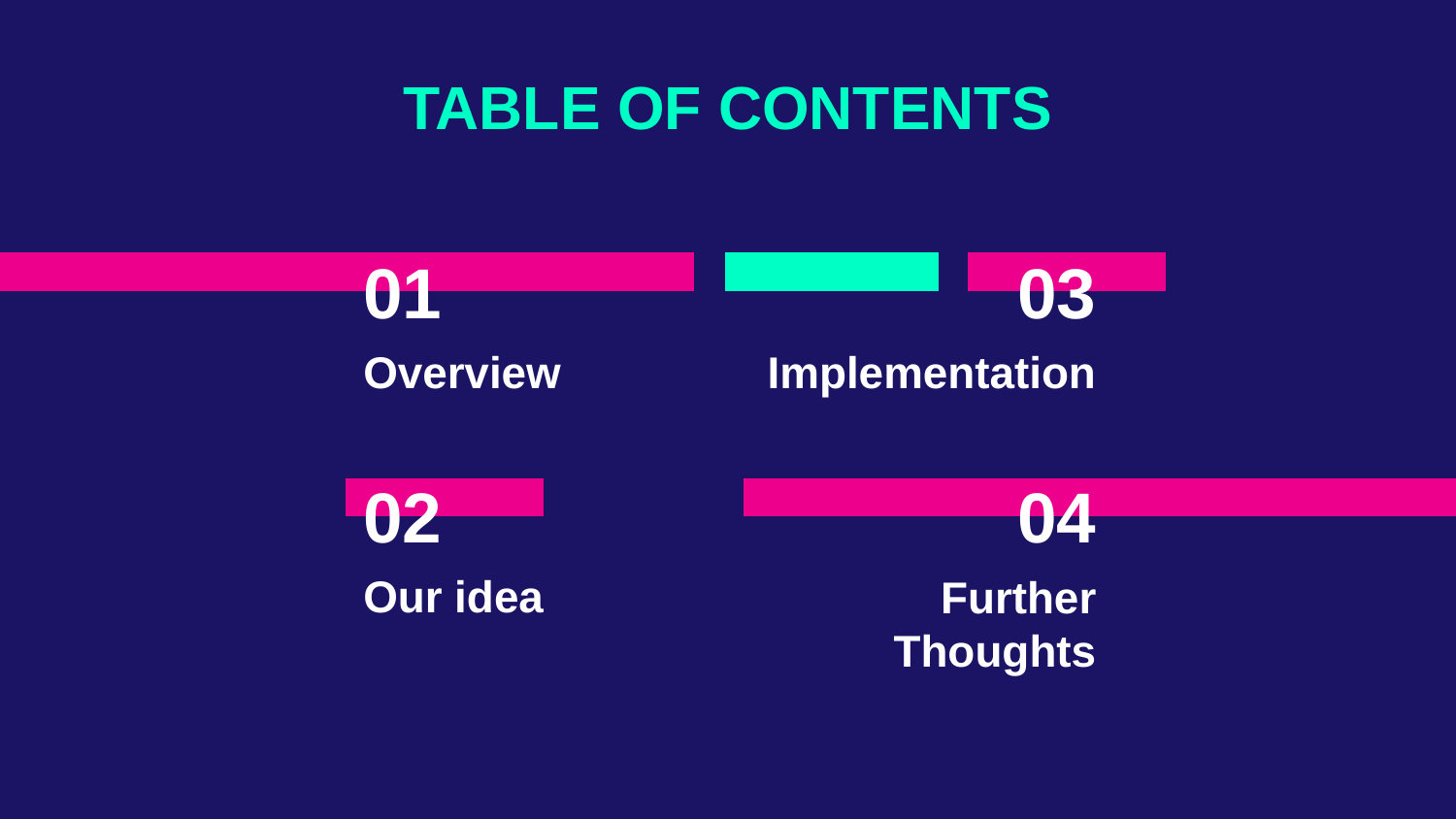

TABLE OF CONTENTS
# 01
03
Overview
Implementation
02
04
Our idea
Further Thoughts